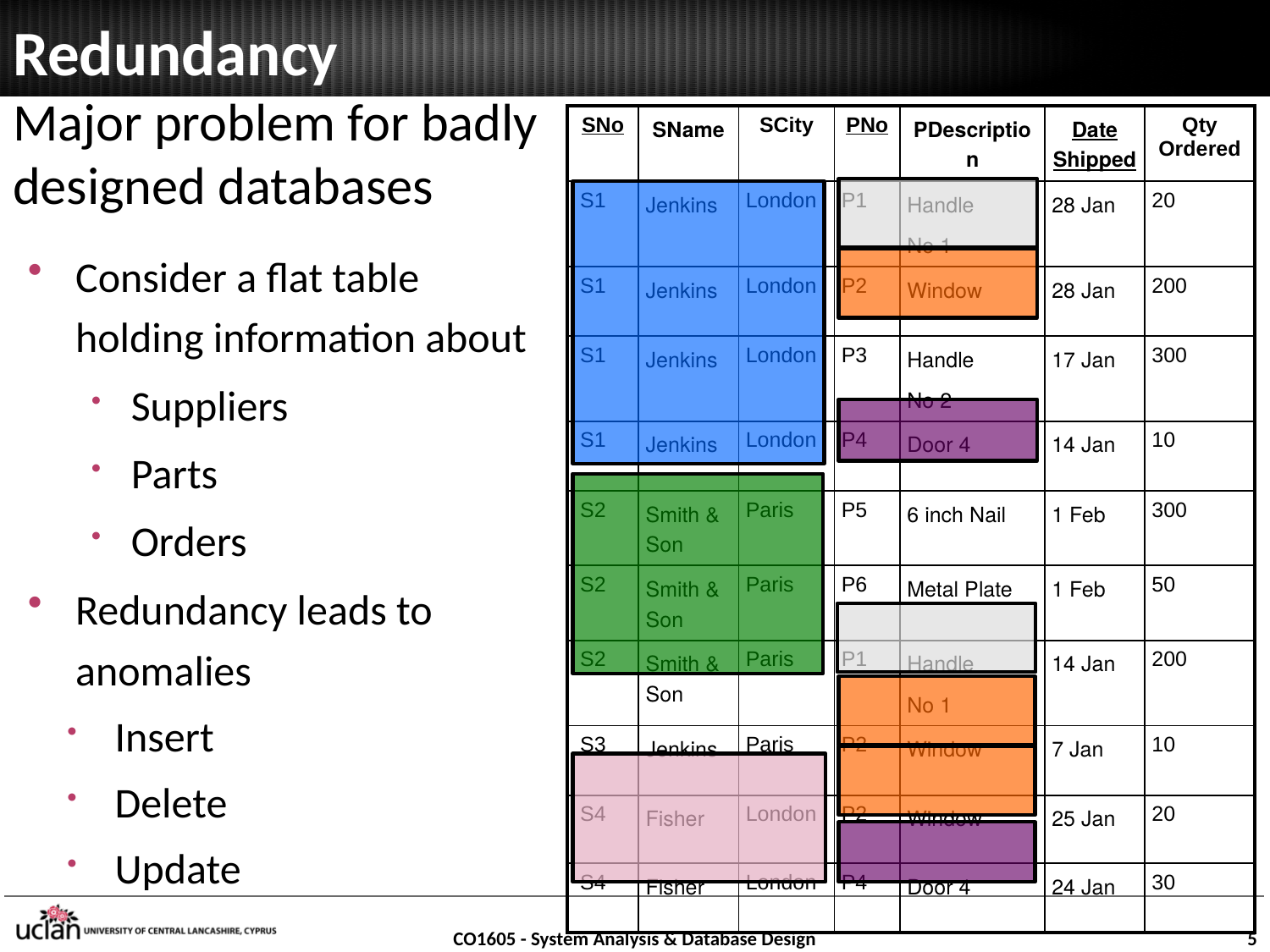

# Redundancy Major problem for badly designed databases
| SNo | SName | SCity | PNo | PDescription | Date Shipped | Qty Ordered |
| --- | --- | --- | --- | --- | --- | --- |
| S1 | Jenkins | London | P1 | Handle No 1 | 28 Jan | 20 |
| S1 | Jenkins | London | P2 | Window | 28 Jan | 200 |
| S1 | Jenkins | London | P3 | Handle No 2 | 17 Jan | 300 |
| S1 | Jenkins | London | P4 | Door 4 | 14 Jan | 10 |
| S2 | Smith & Son | Paris | P5 | 6 inch Nail | 1 Feb | 300 |
| S2 | Smith & Son | Paris | P6 | Metal Plate | 1 Feb | 50 |
| S2 | Smith & Son | Paris | P1 | Handle No 1 | 14 Jan | 200 |
| S3 | Jenkins | Paris | P2 | Window | 7 Jan | 10 |
| S4 | Fisher | London | P2 | Window | 25 Jan | 20 |
| S4 | Fisher | London | P4 | Door 4 | 24 Jan | 30 |

Consider a flat table holding information about
Suppliers
Parts
Orders
Redundancy leads to anomalies
Insert
Delete
Update

CO1605 - System Analysis & Database Design
5